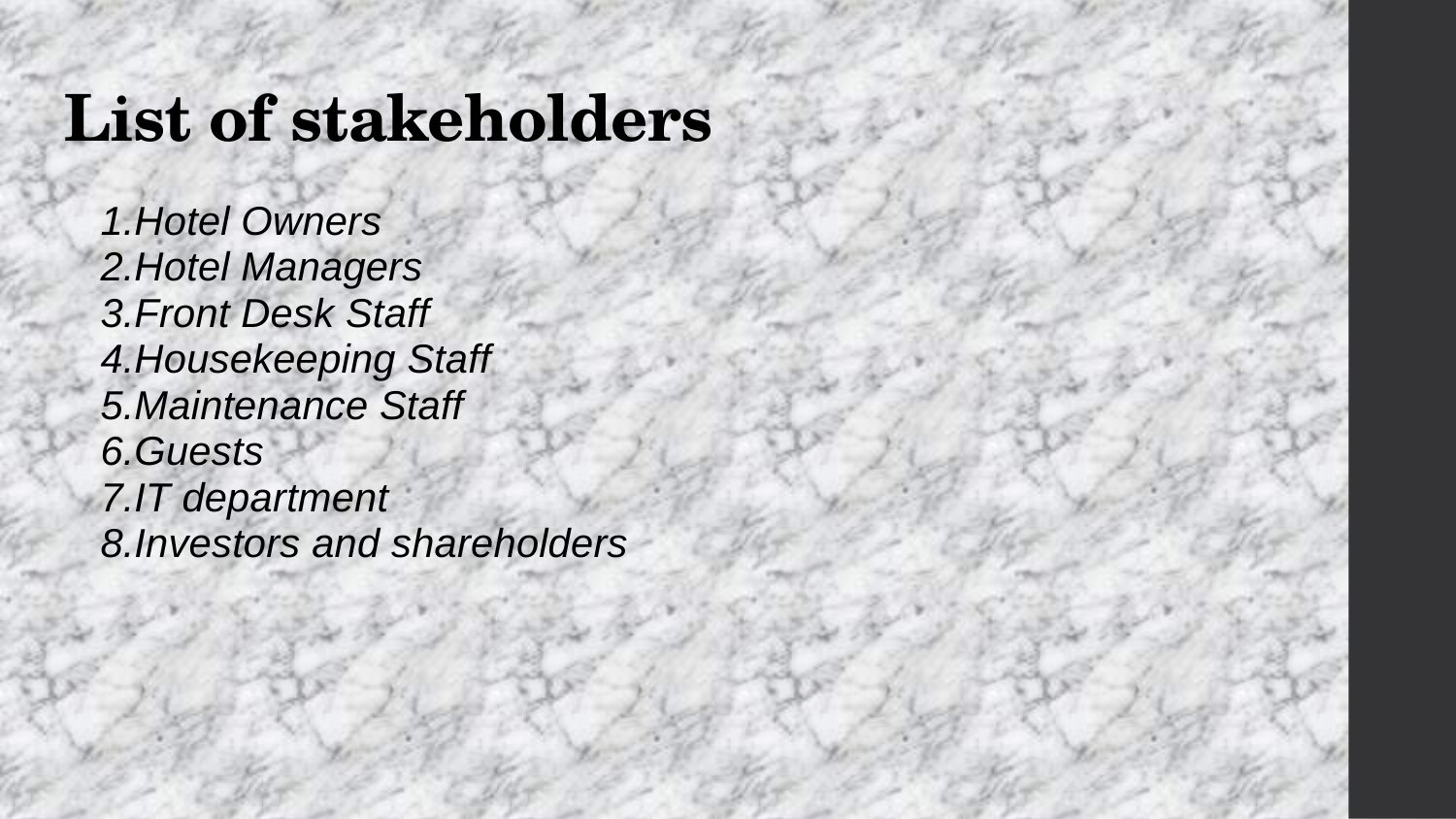

# List of stakeholders
1.Hotel Owners
2.Hotel Managers
3.Front Desk Staff
4.Housekeeping Staff
5.Maintenance Staff
6.Guests
7.IT department
8.Investors and shareholders